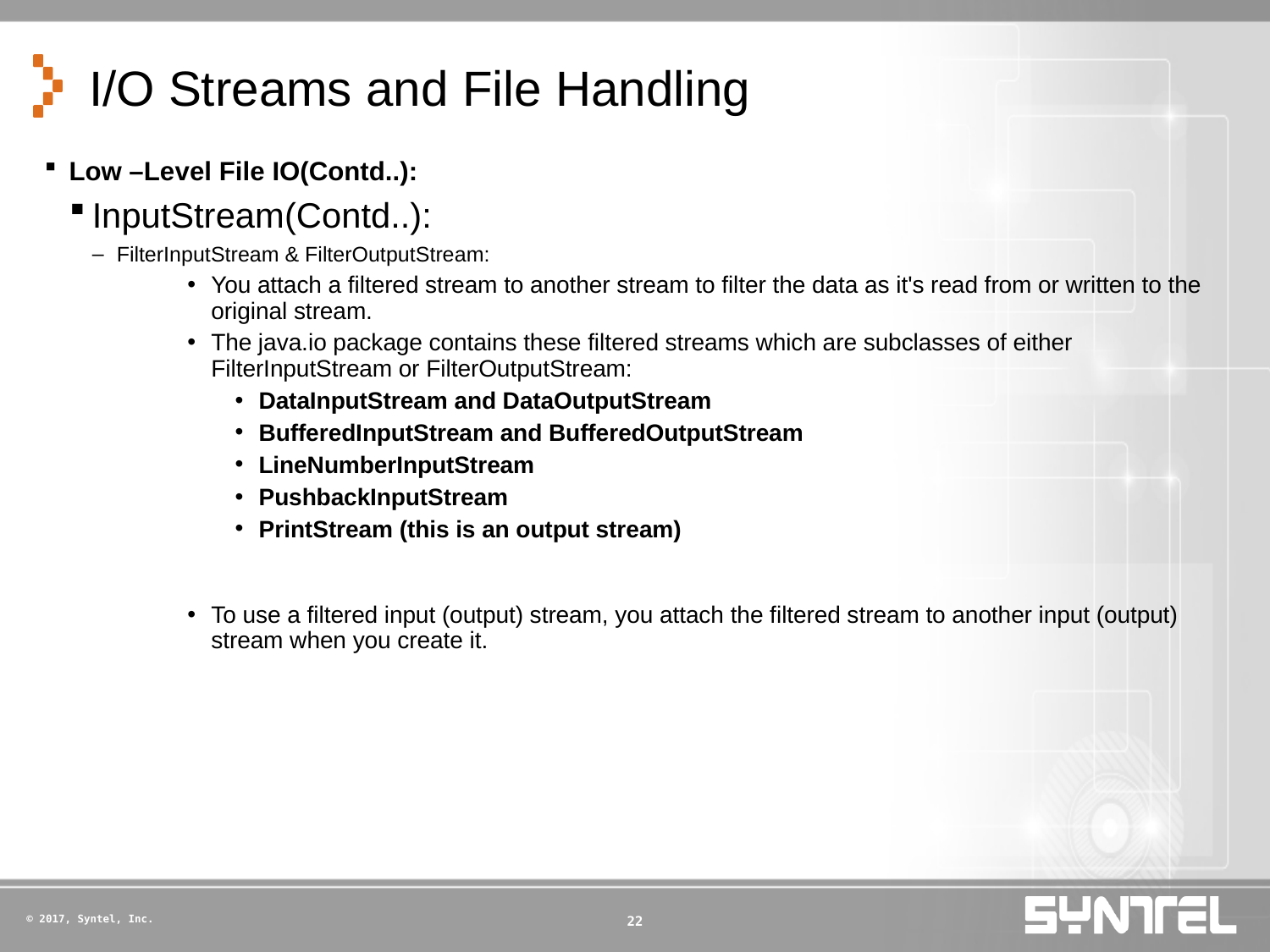

# I/O Streams and File Handling
Low –Level File IO(Contd..):
InputStream(Contd..):
FilterInputStream & FilterOutputStream:
You attach a filtered stream to another stream to filter the data as it's read from or written to the original stream.
The java.io package contains these filtered streams which are subclasses of either FilterInputStream or FilterOutputStream:
DataInputStream and DataOutputStream
BufferedInputStream and BufferedOutputStream
LineNumberInputStream
PushbackInputStream
PrintStream (this is an output stream)

To use a filtered input (output) stream, you attach the filtered stream to another input (output) stream when you create it.